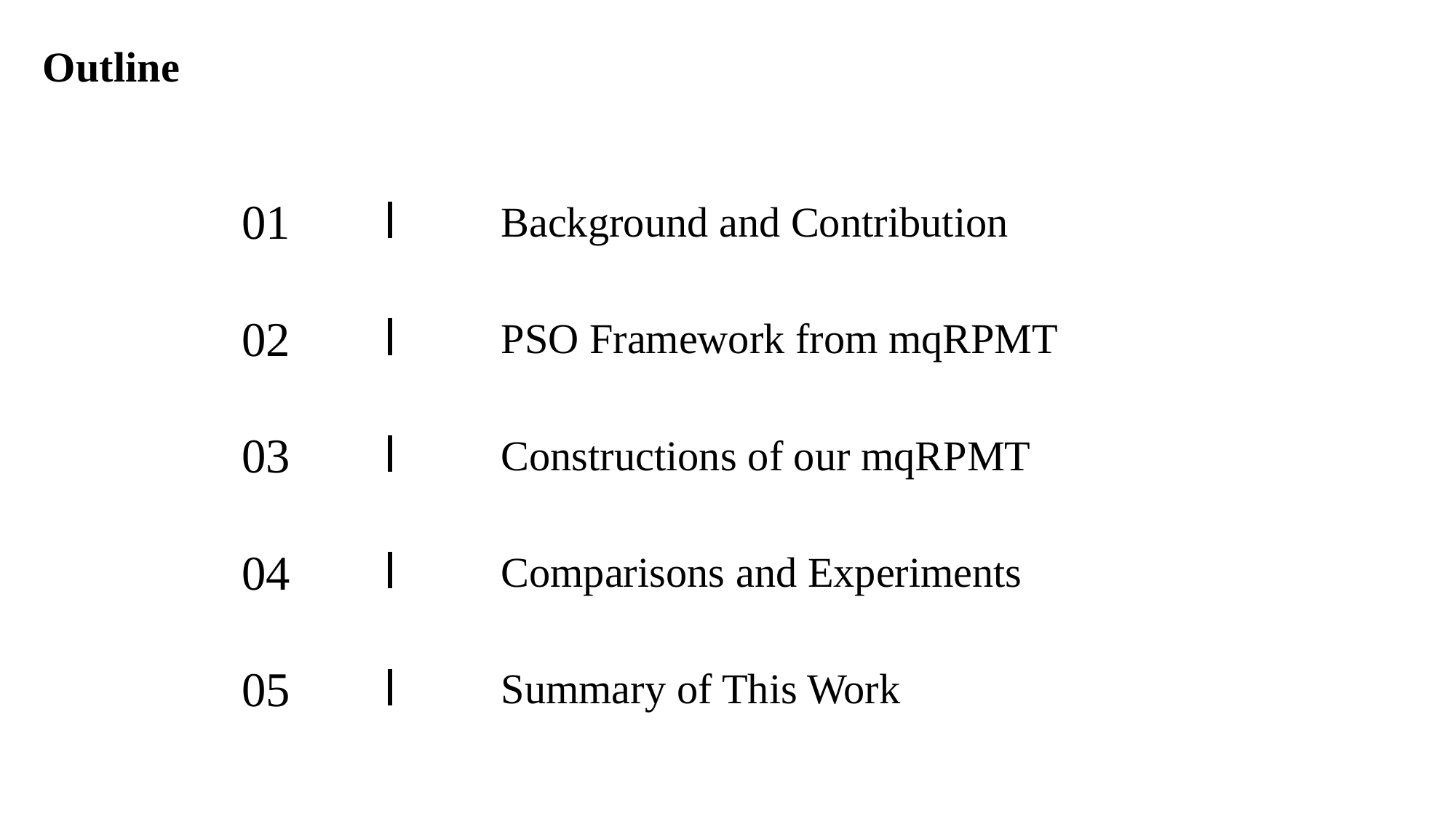

Outline
Background and Contribution
01
PSO Framework from mqRPMT
02
Constructions of our mqRPMT
03
Comparisons and Experiments
04
Summary of This Work
05